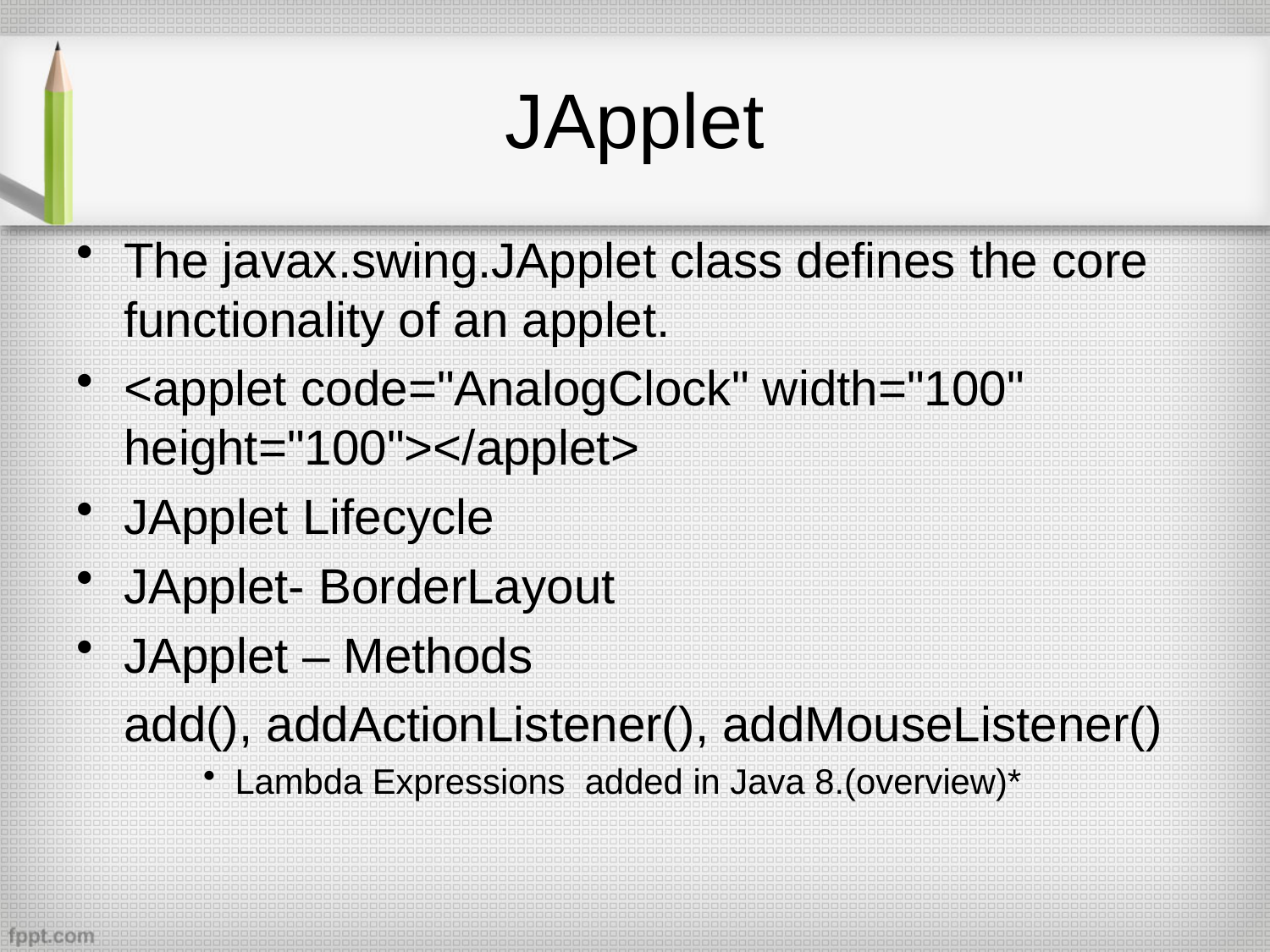

# JApplet
The javax.swing.JApplet class defines the core functionality of an applet.
<applet code="AnalogClock" width="100" height="100"></applet>
JApplet Lifecycle
JApplet- BorderLayout
JApplet – Methods
	add(), addActionListener(), addMouseListener()
Lambda Expressions  added in Java 8.(overview)*